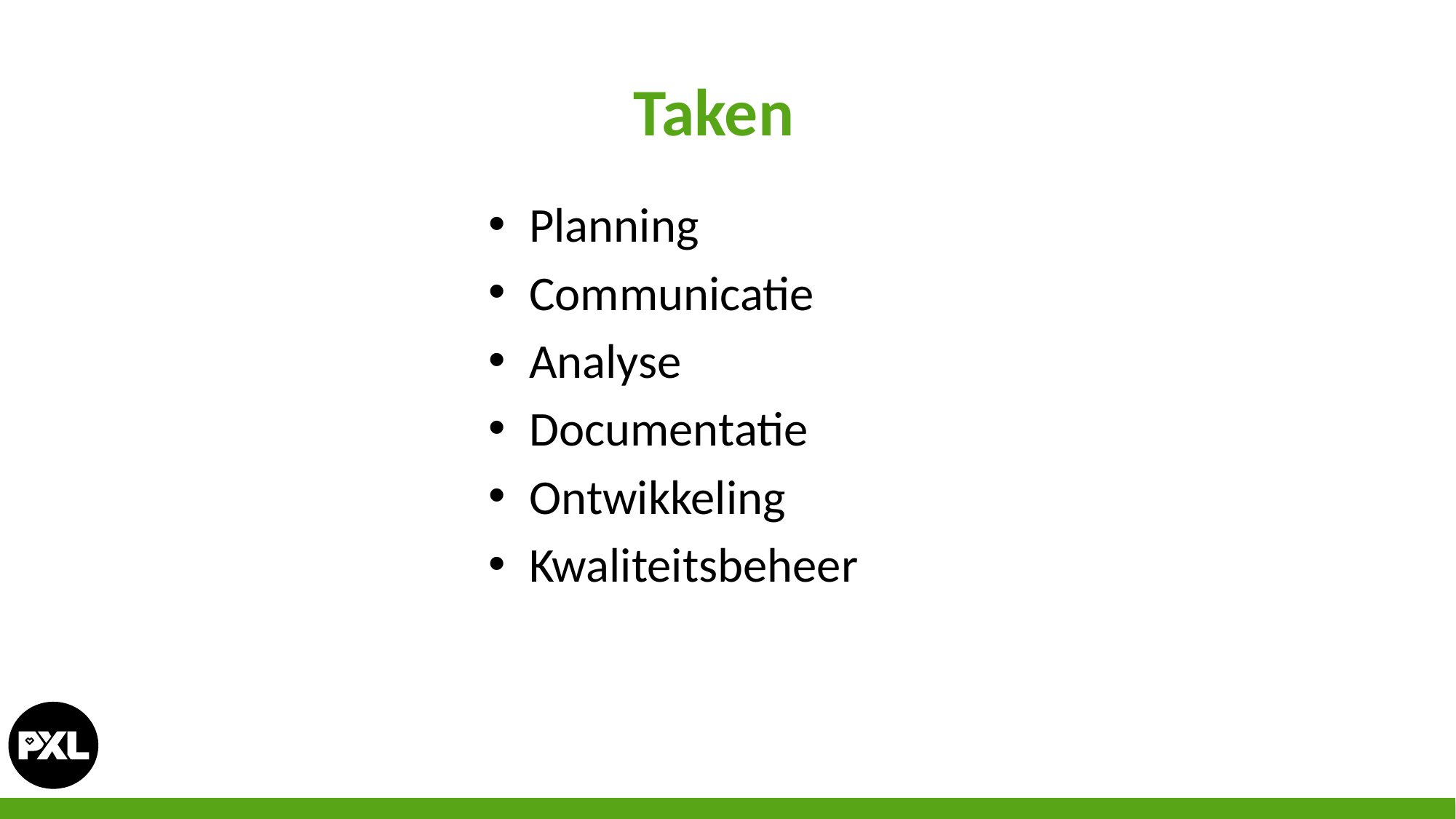

# Taken
Planning
Communicatie
Analyse
Documentatie
Ontwikkeling
Kwaliteitsbeheer